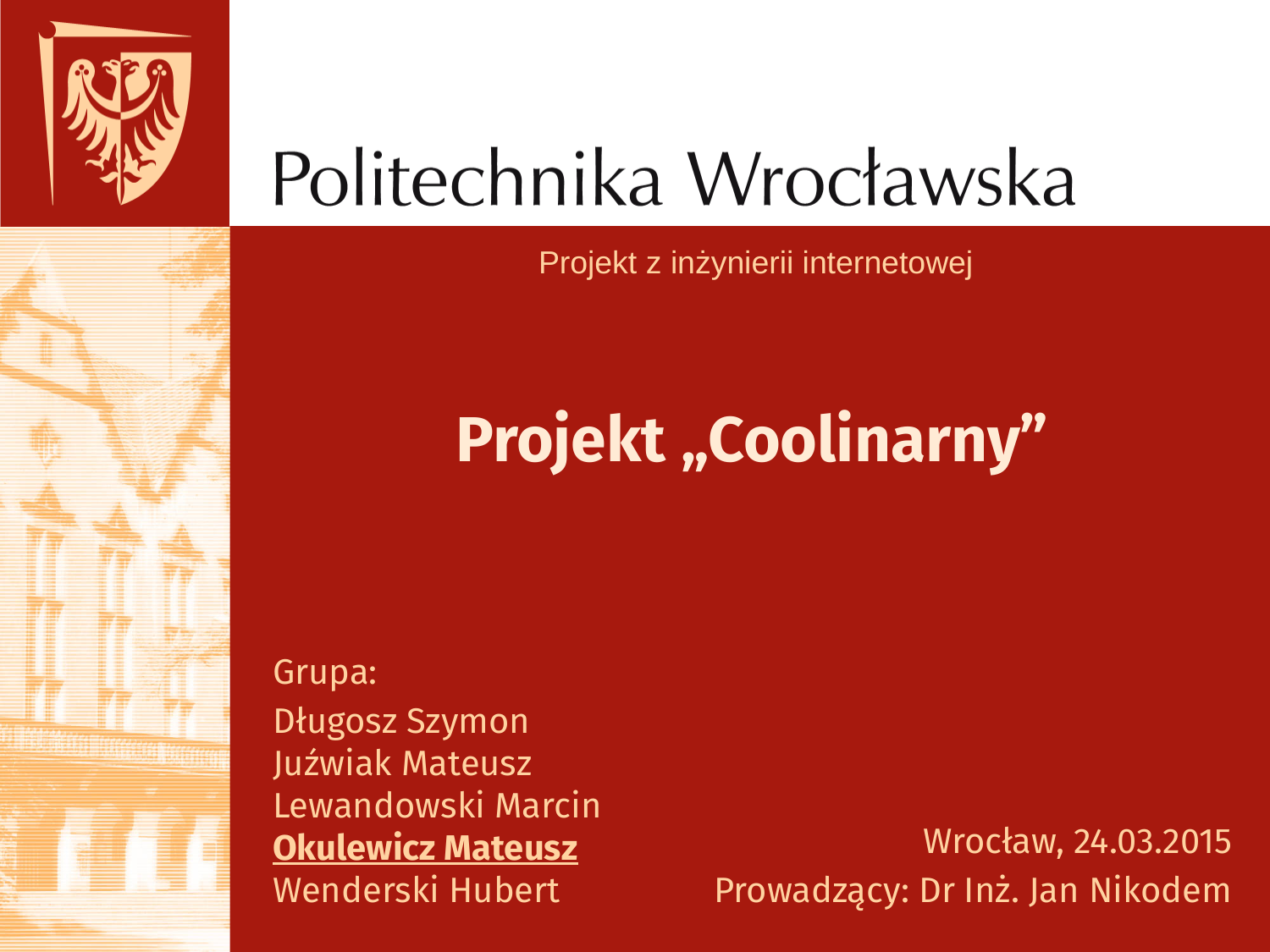

Projekt z inżynierii internetowej
# Projekt „Coolinarny”
Grupa:
Długosz Szymon
Juźwiak Mateusz
Lewandowski Marcin
Okulewicz Mateusz
Wenderski Hubert
Wrocław, 24.03.2015
Prowadzący: Dr Inż. Jan Nikodem